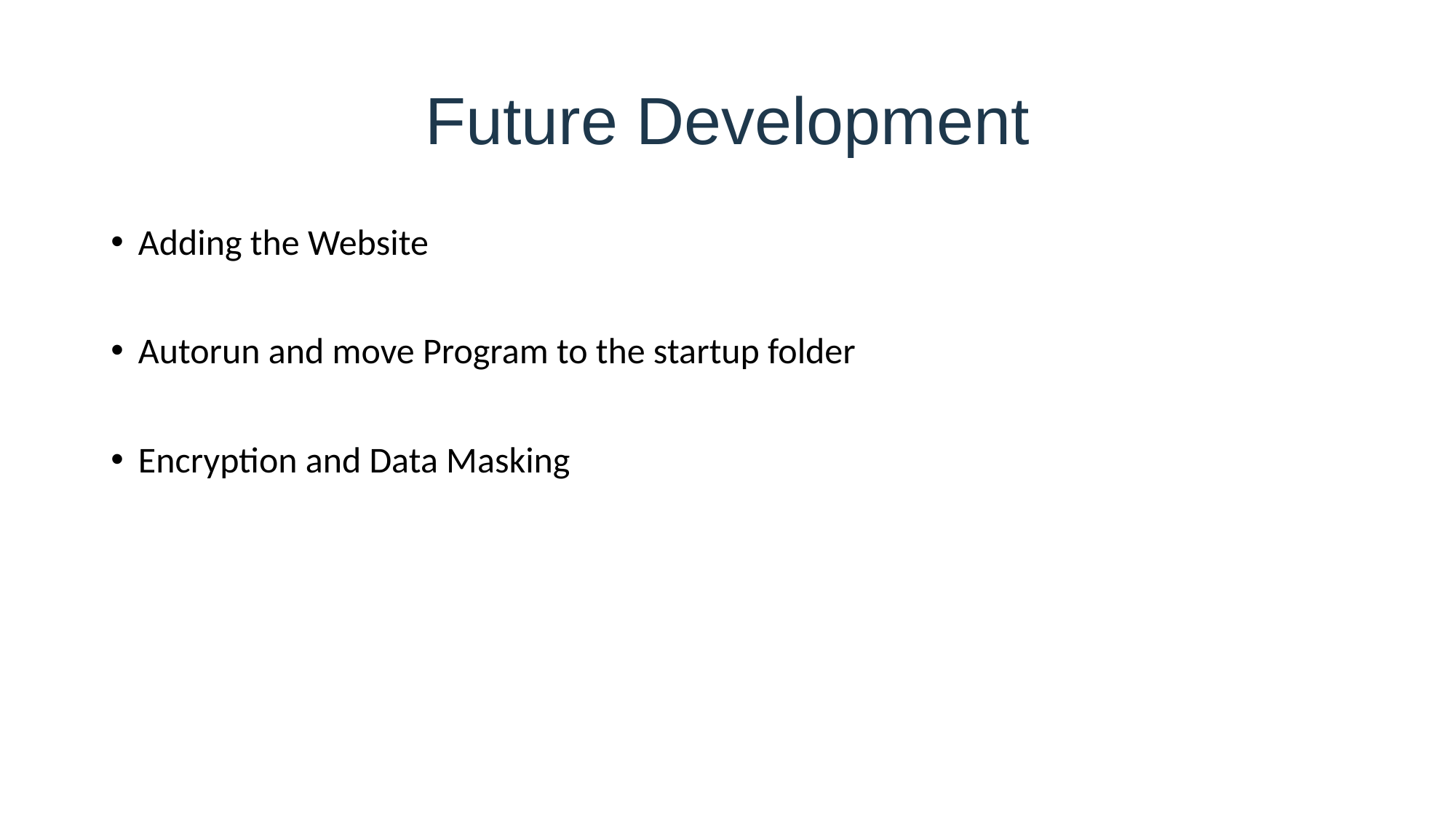

# Future Development
Adding the Website

Autorun and move Program to the startup folder

Encryption and Data Masking